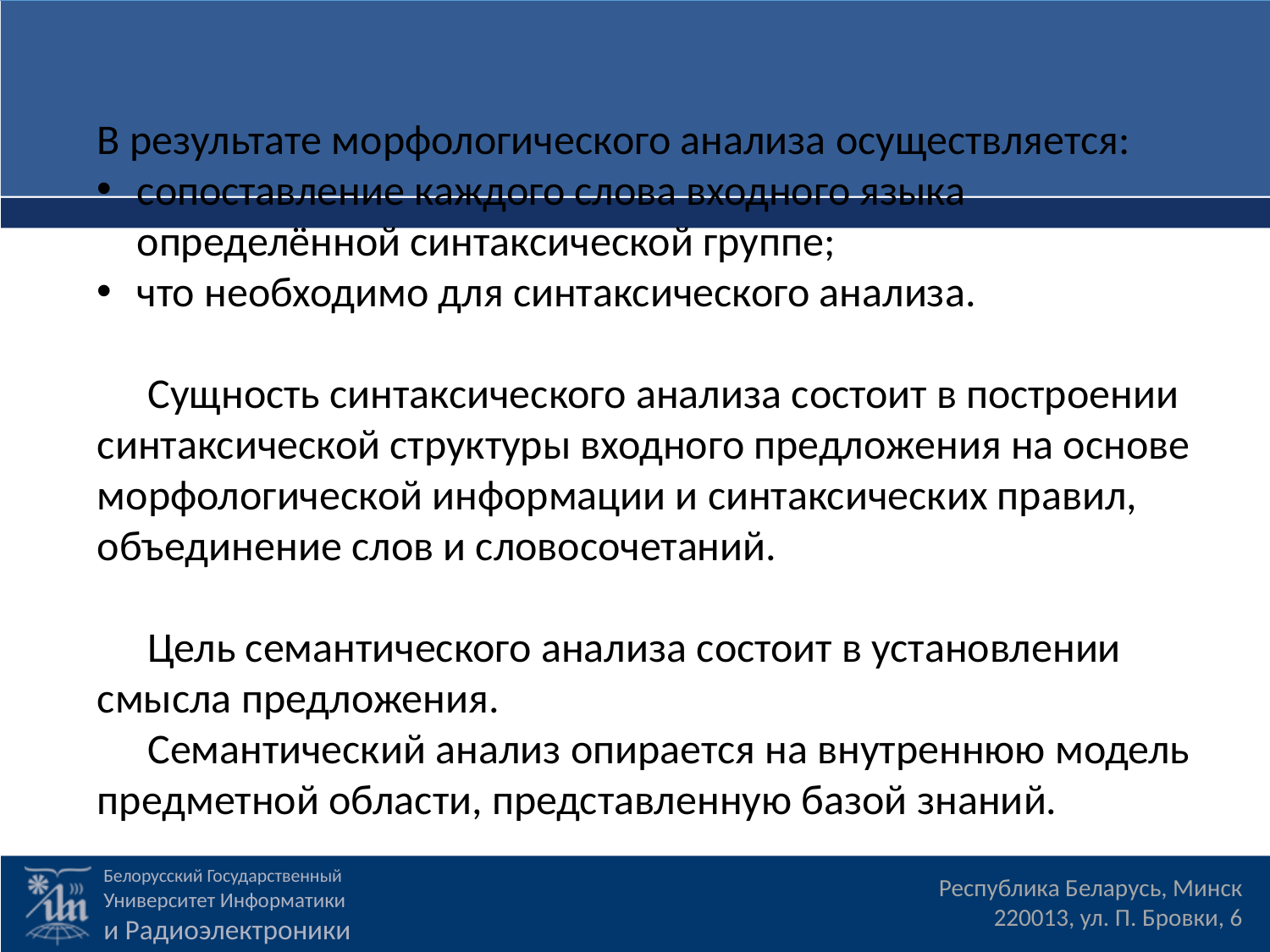

В результате морфологического анализа осуществляется:
сопоставление каждого слова входного языка определённой синтаксической группе;
что необходимо для синтаксического анализа.

Сущность синтаксического анализа состоит в построении синтаксической структуры входного предложения на основе морфологической информации и синтаксических правил, объединение слов и словосочетаний.

Цель семантического анализа состоит в установлении смысла предложения.
Семантический анализ опирается на внутреннюю модель предметной области, представленную базой знаний.